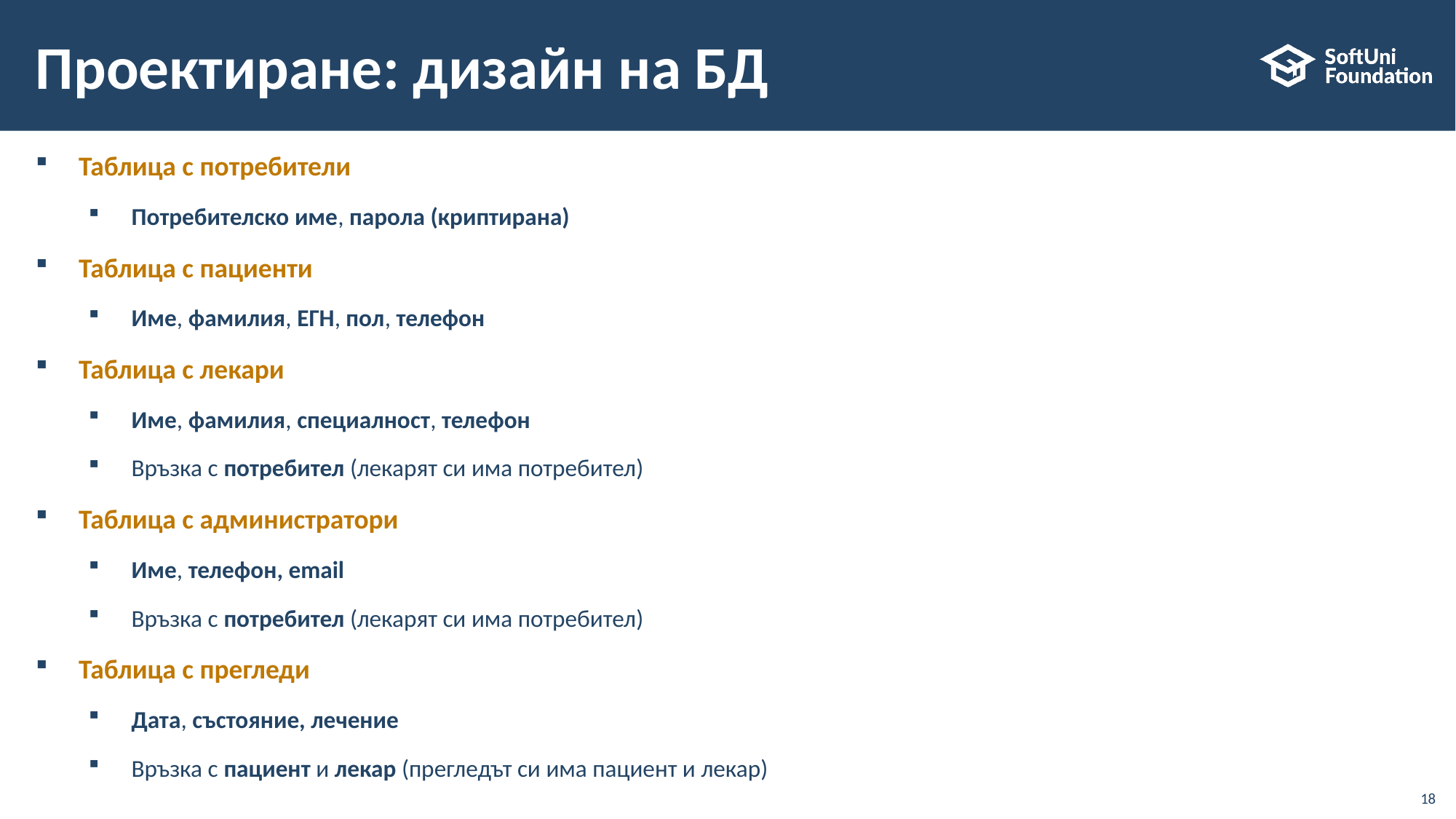

# Проектиране: дизайн на БД
Таблица с потребители
Потребителско име, парола (криптирана)
Таблица с пациенти
Име, фамилия, ЕГН, пол, телефон
Таблица с лекари
Име, фамилия, специалност, телефон
Връзка с потребител (лекарят си има потребител)
Таблица с администратори
Име, телефон, email
Връзка с потребител (лекарят си има потребител)
Таблица с прегледи
Дата, състояние, лечение
Връзка с пациент и лекар (прегледът си има пациент и лекар)
18